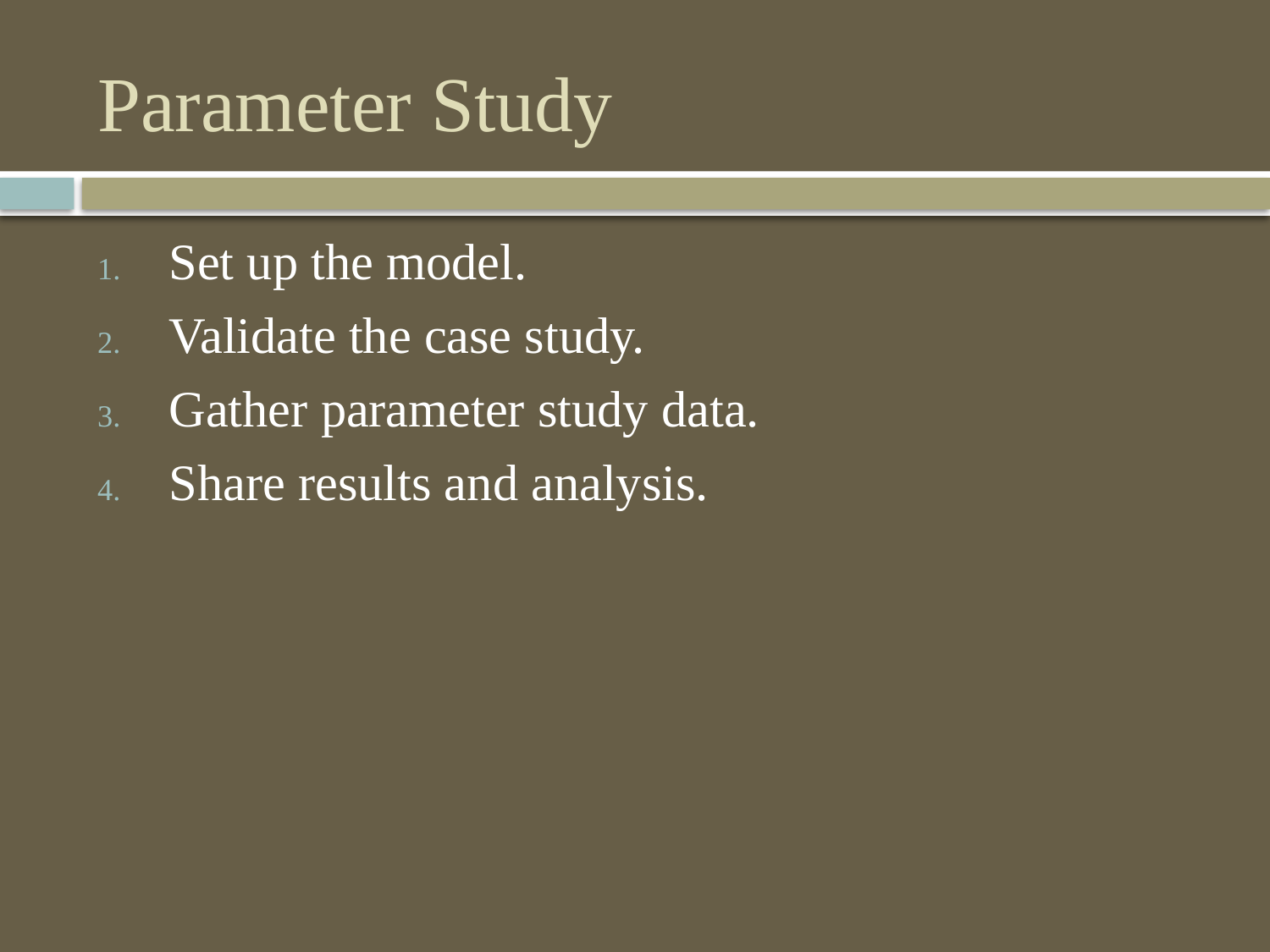

# Parameter Study
Set up the model.
Validate the case study.
Gather parameter study data.
Share results and analysis.